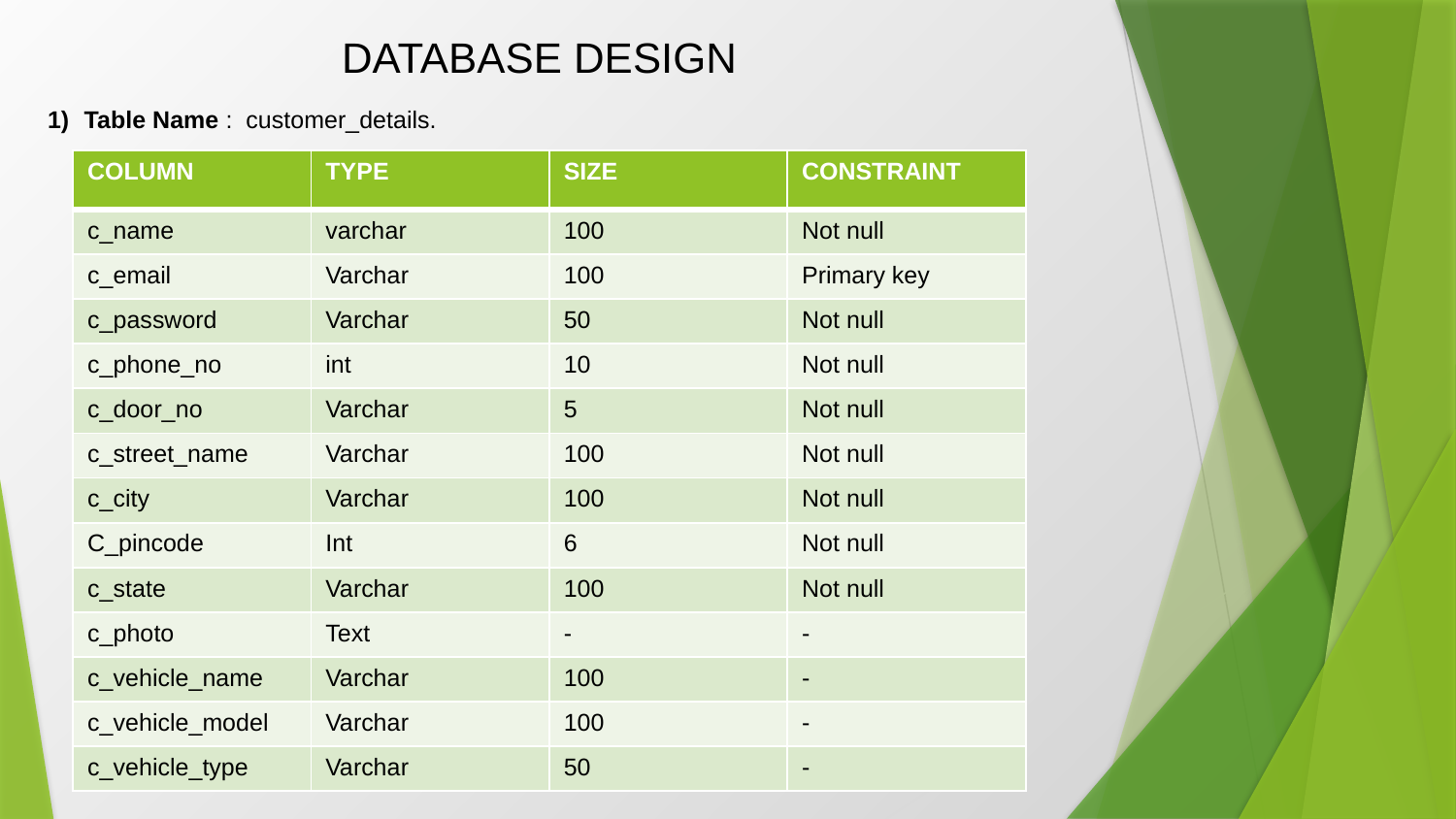

DATABASE DESIGN
Table Name :  customer_details.
| COLUMN | TYPE | SIZE | CONSTRAINT |
| --- | --- | --- | --- |
| c\_name | varchar | 100 | Not null |
| c\_email | Varchar | 100 | Primary key |
| c\_password | Varchar | 50 | Not null |
| c\_phone\_no | int | 10 | Not null |
| c\_door\_no | Varchar | 5 | Not null |
| c\_street\_name | Varchar | 100 | Not null |
| c\_city | Varchar | 100 | Not null |
| C\_pincode | Int | 6 | Not null |
| c\_state | Varchar | 100 | Not null |
| c\_photo | Text | - | - |
| c\_vehicle\_name | Varchar | 100 | - |
| c\_vehicle\_model | Varchar | 100 | - |
| c\_vehicle\_type | Varchar | 50 | - |